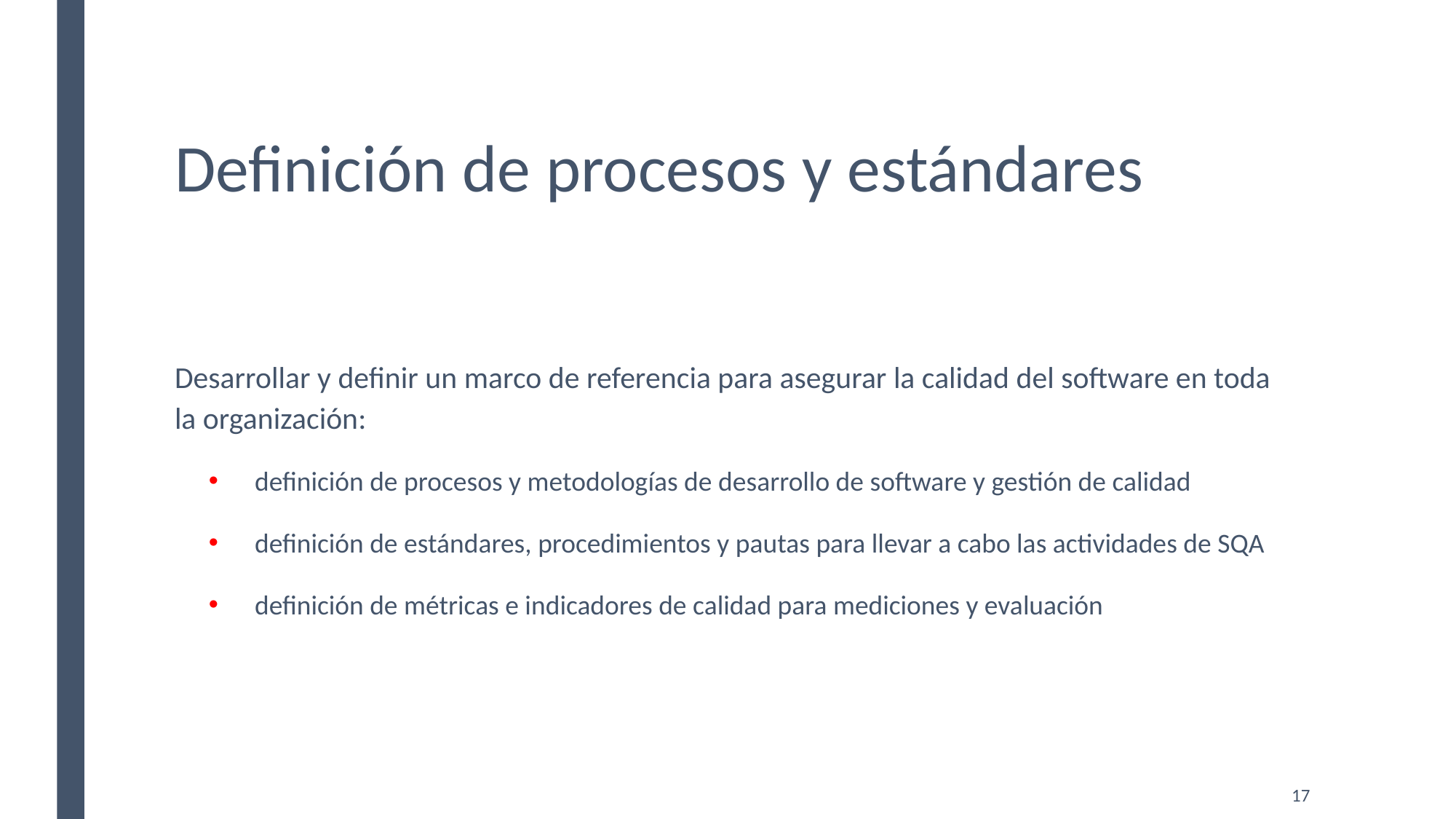

# Definición de procesos y estándares
Desarrollar y definir un marco de referencia para asegurar la calidad del software en toda la organización:
definición de procesos y metodologías de desarrollo de software y gestión de calidad
definición de estándares, procedimientos y pautas para llevar a cabo las actividades de SQA
definición de métricas e indicadores de calidad para mediciones y evaluación
17